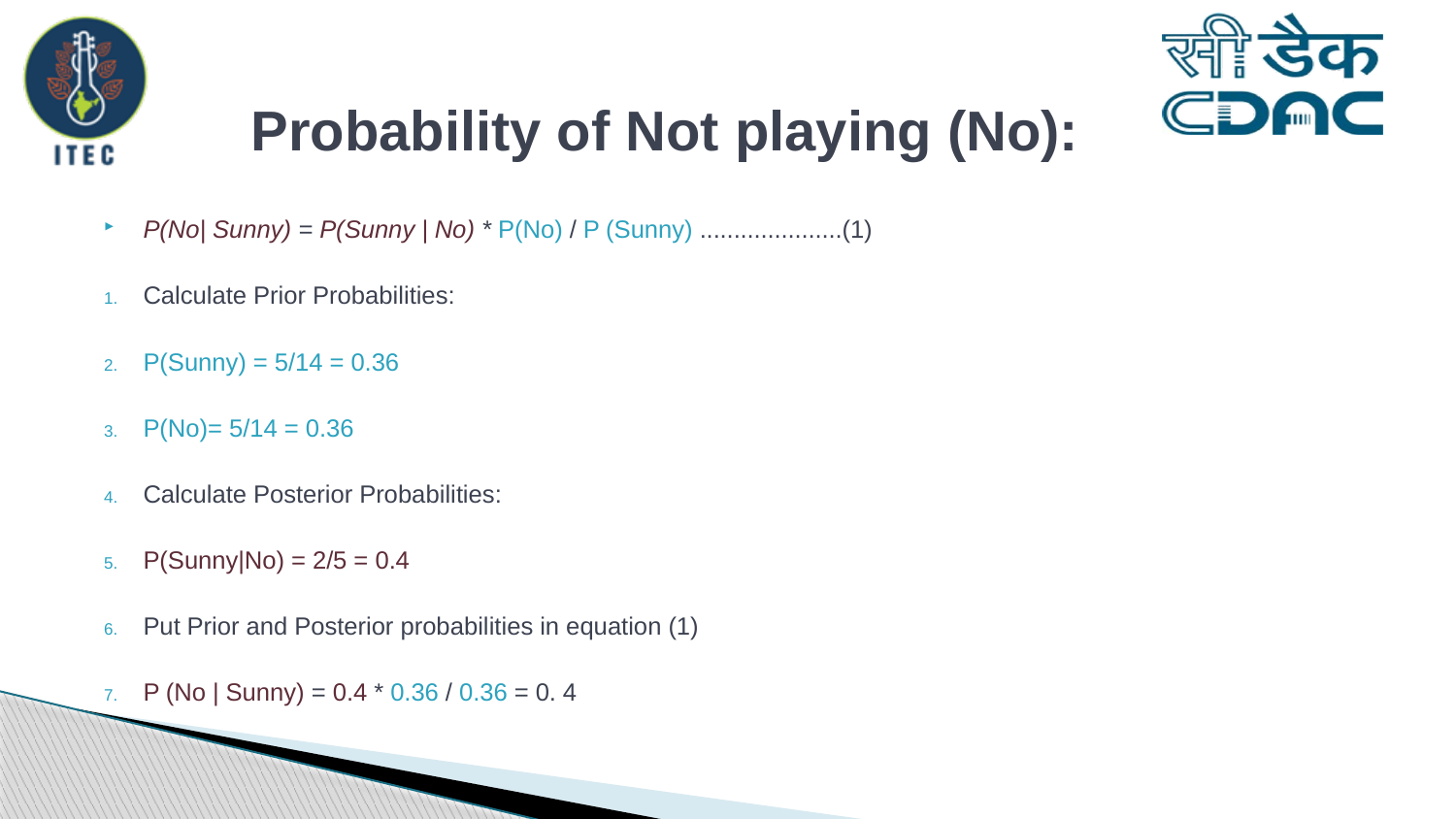

# Probability of Not playing (No):
P(No| Sunny) = P(Sunny | No) * P(No) / P (Sunny) .....................(1)
Calculate Prior Probabilities:
P(Sunny) = 5/14 = 0.36
P(No)= 5/14 = 0.36
Calculate Posterior Probabilities:
P(Sunny|No) = 2/5 = 0.4
Put Prior and Posterior probabilities in equation (1)
P (No | Sunny) = 0.4 * 0.36 / 0.36 = 0. 4